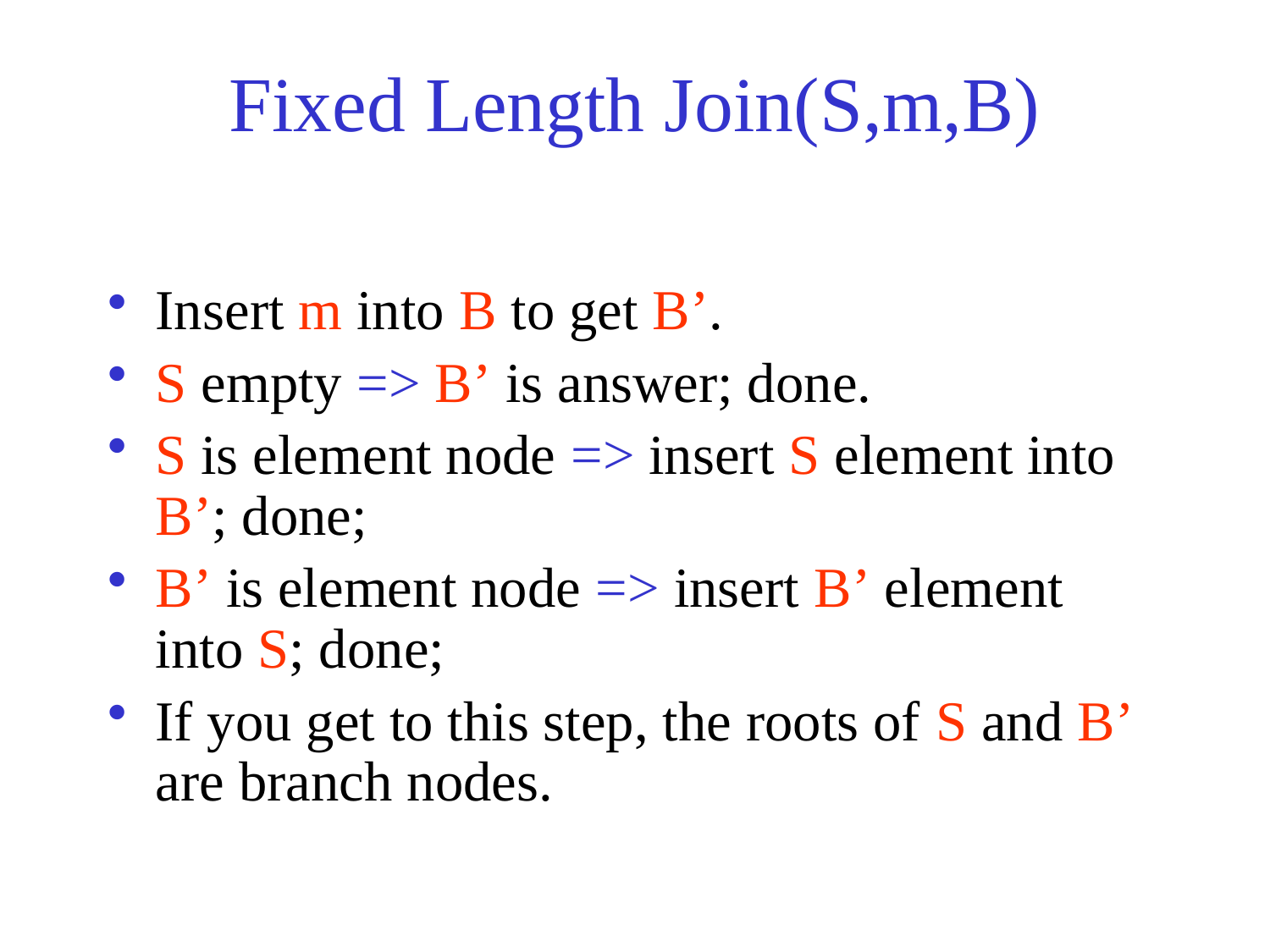

# Fixed Length Join(S,m,B)
Insert m into B to get B’.
S empty => B’ is answer; done.
S is element node => insert S element into B’; done;
B’ is element node => insert B’ element into S; done;
If you get to this step, the roots of S and B’ are branch nodes.